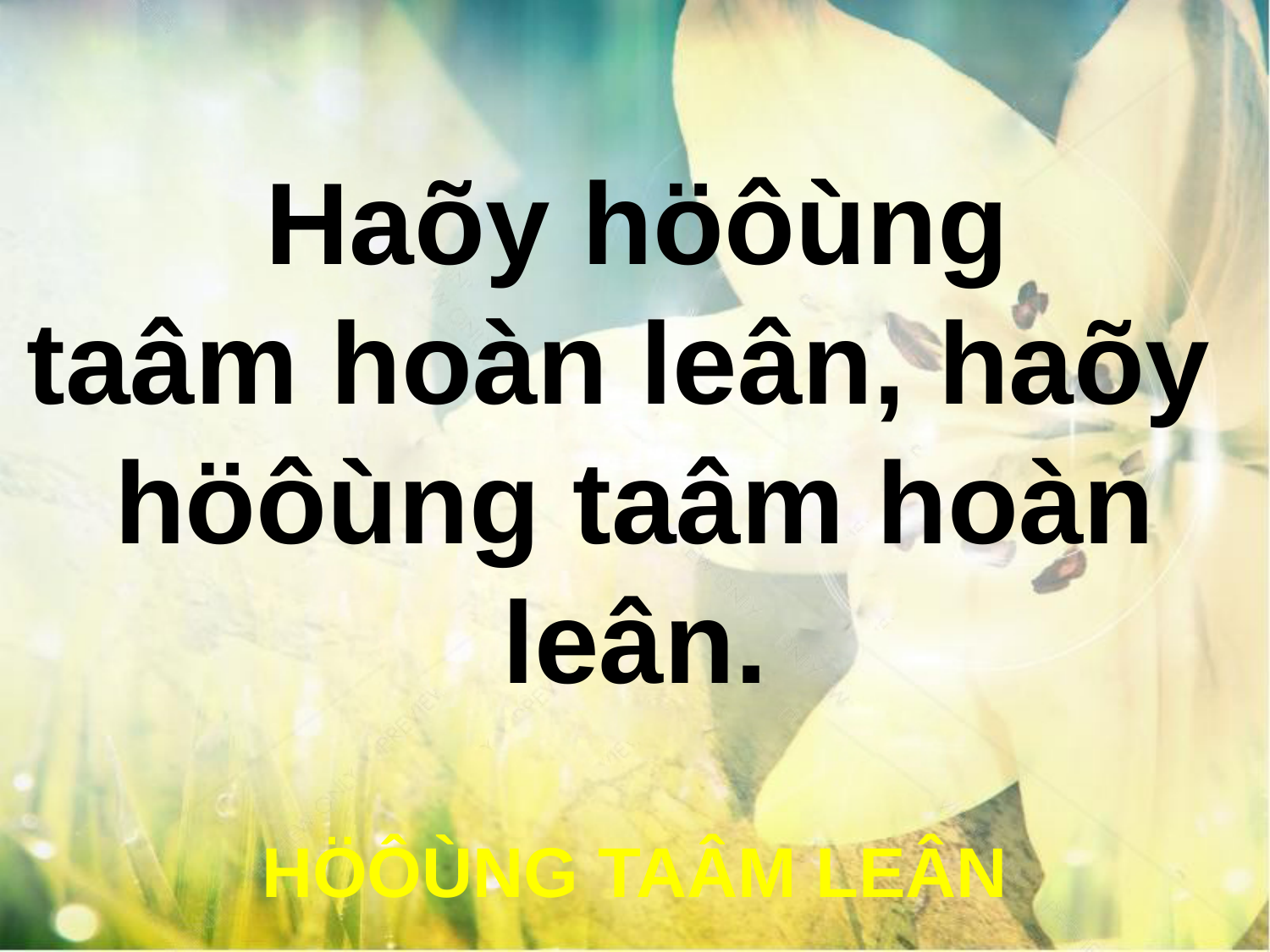

Haõy höôùng
taâm hoàn leân, haõy
höôùng taâm hoàn leân.
HÖÔÙNG TAÂM LEÂN